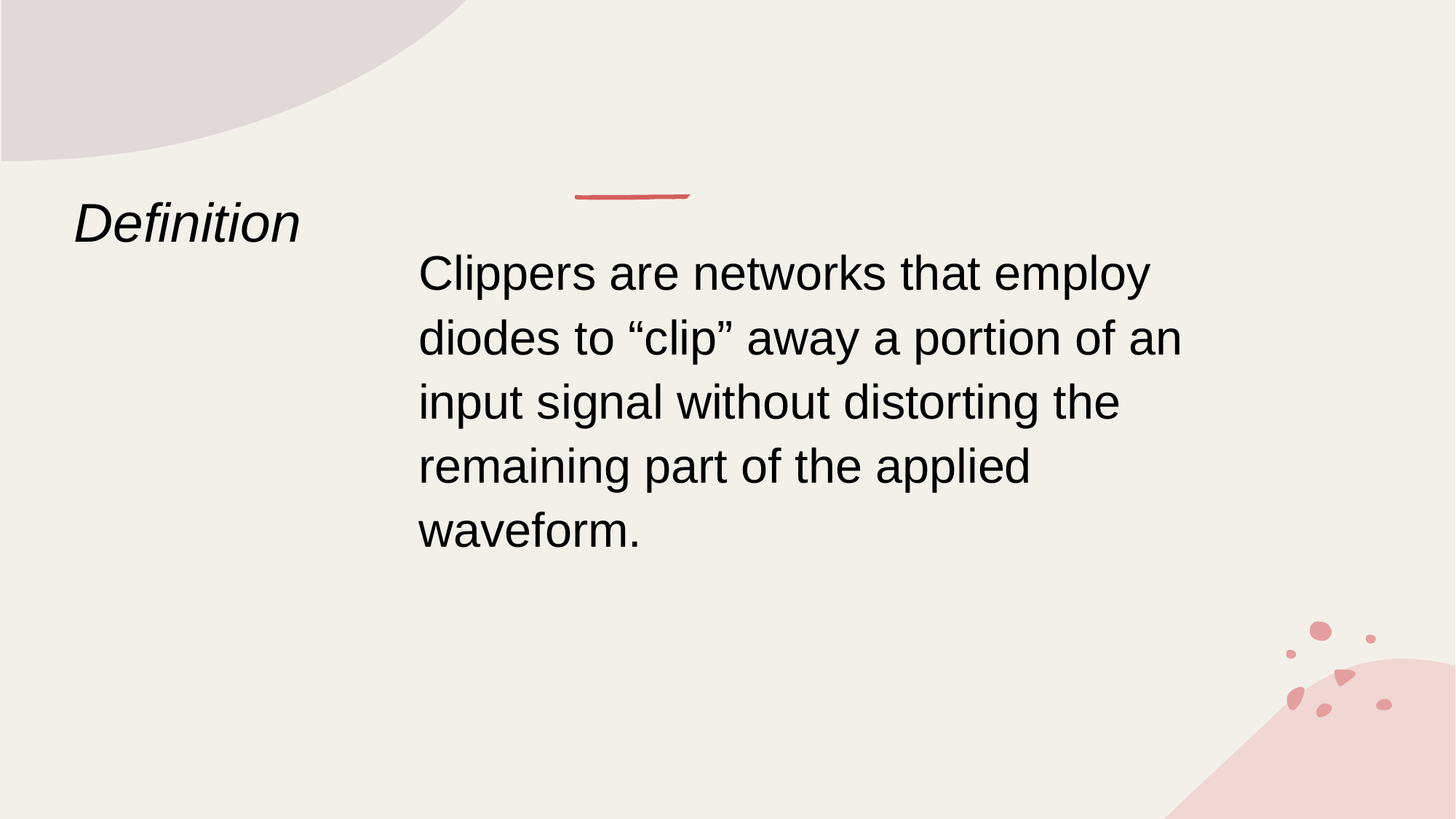

# Definition

Clippers are networks that employ diodes to “clip” away a portion of an input signal without distorting the remaining part of the applied waveform.